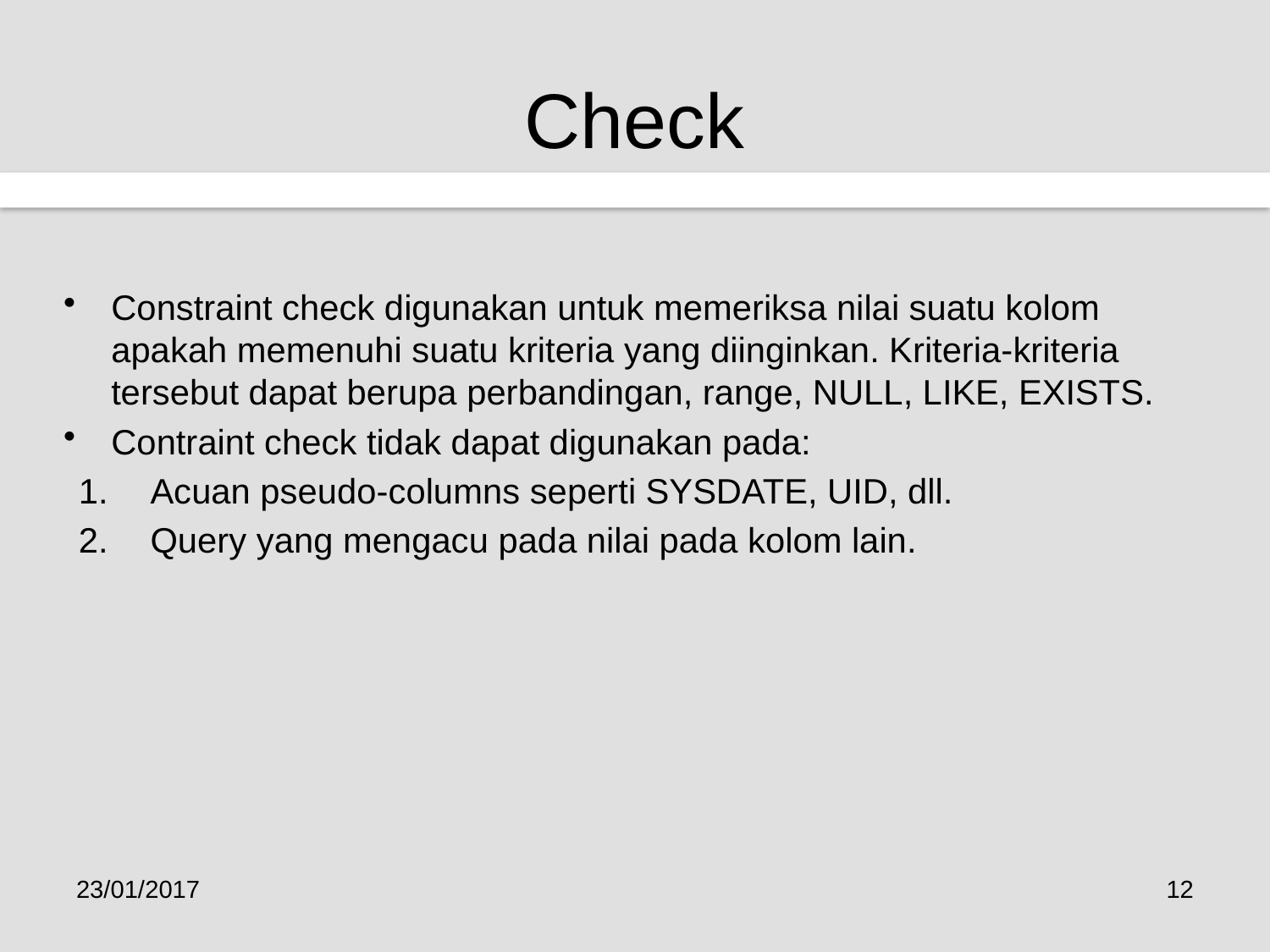

# Check
Constraint check digunakan untuk memeriksa nilai suatu kolom apakah memenuhi suatu kriteria yang diinginkan. Kriteria-kriteria tersebut dapat berupa perbandingan, range, NULL, LIKE, EXISTS.
Contraint check tidak dapat digunakan pada:
Acuan pseudo-columns seperti SYSDATE, UID, dll.
Query yang mengacu pada nilai pada kolom lain.
23/01/2017
12